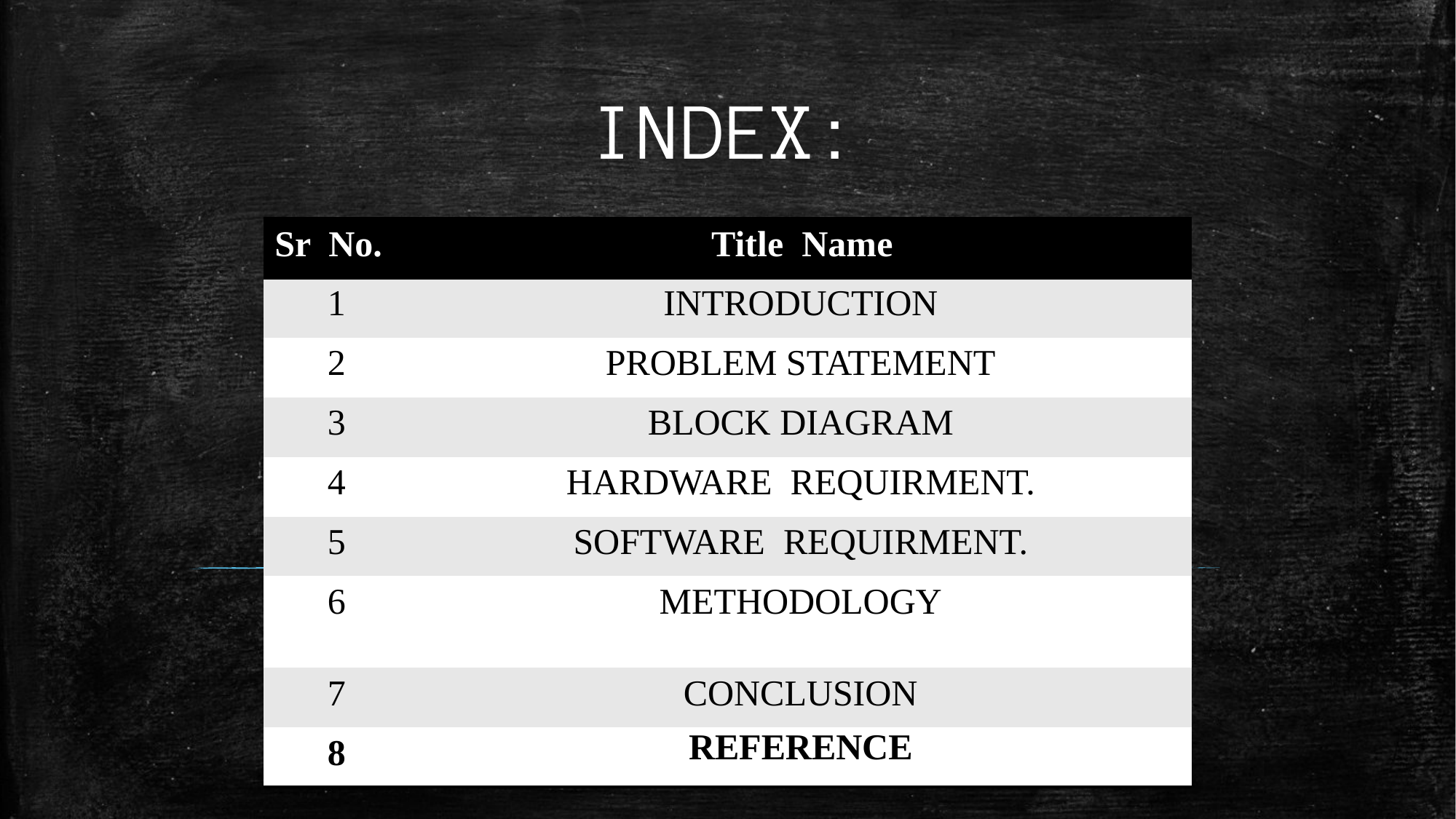

# INDEX:
| Sr No. | Title Name |
| --- | --- |
| 1 | INTRODUCTION |
| 2 | PROBLEM STATEMENT |
| 3 | BLOCK DIAGRAM |
| 4 | HARDWARE REQUIRMENT. |
| 5 | SOFTWARE REQUIRMENT. |
| 6 | METHODOLOGY |
| 7 | CONCLUSION |
| 8 | REFERENCE |